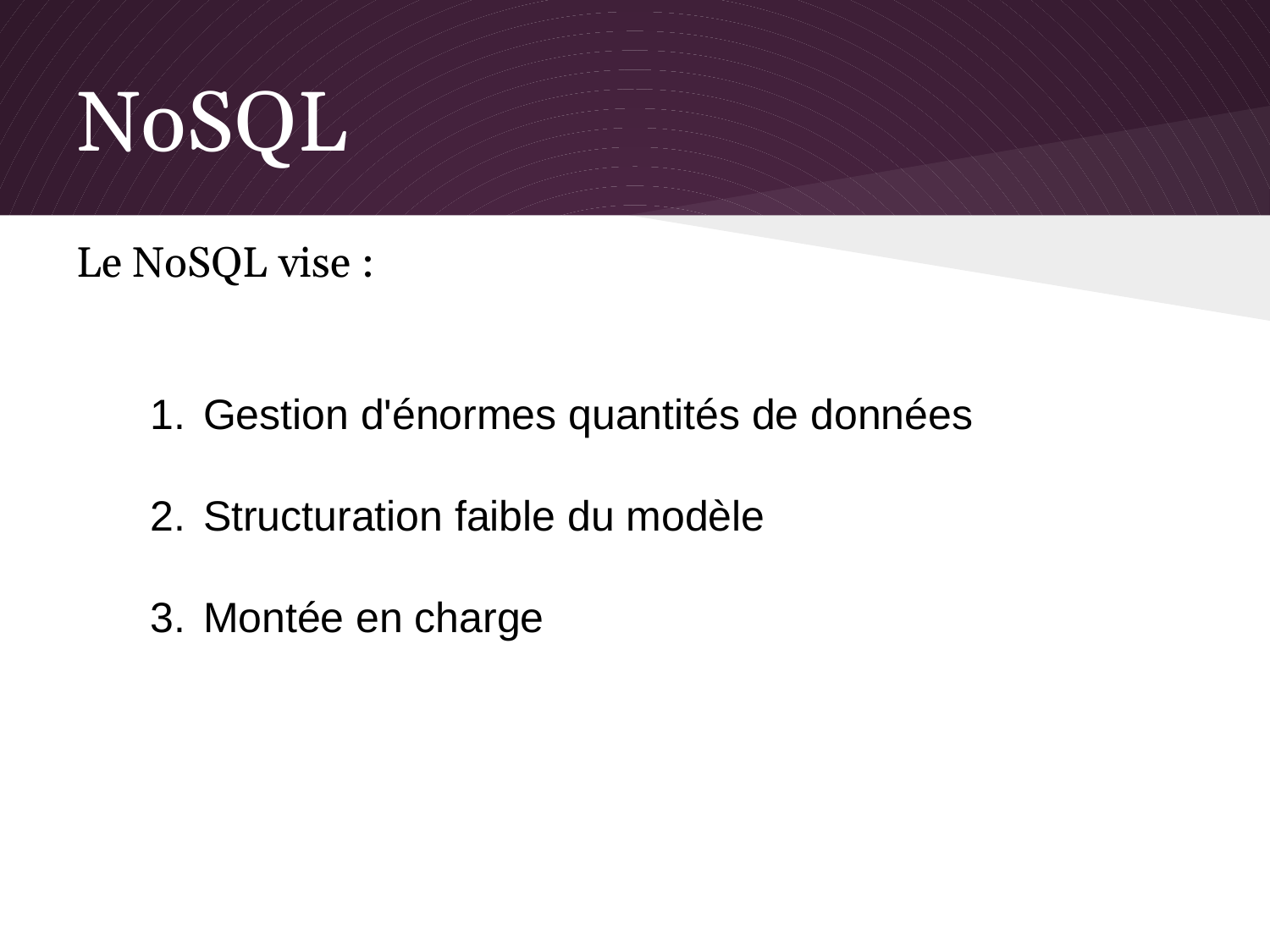

# NoSQL
Le NoSQL vise :

Gestion d'énormes quantités de données

Structuration faible du modèle

Montée en charge